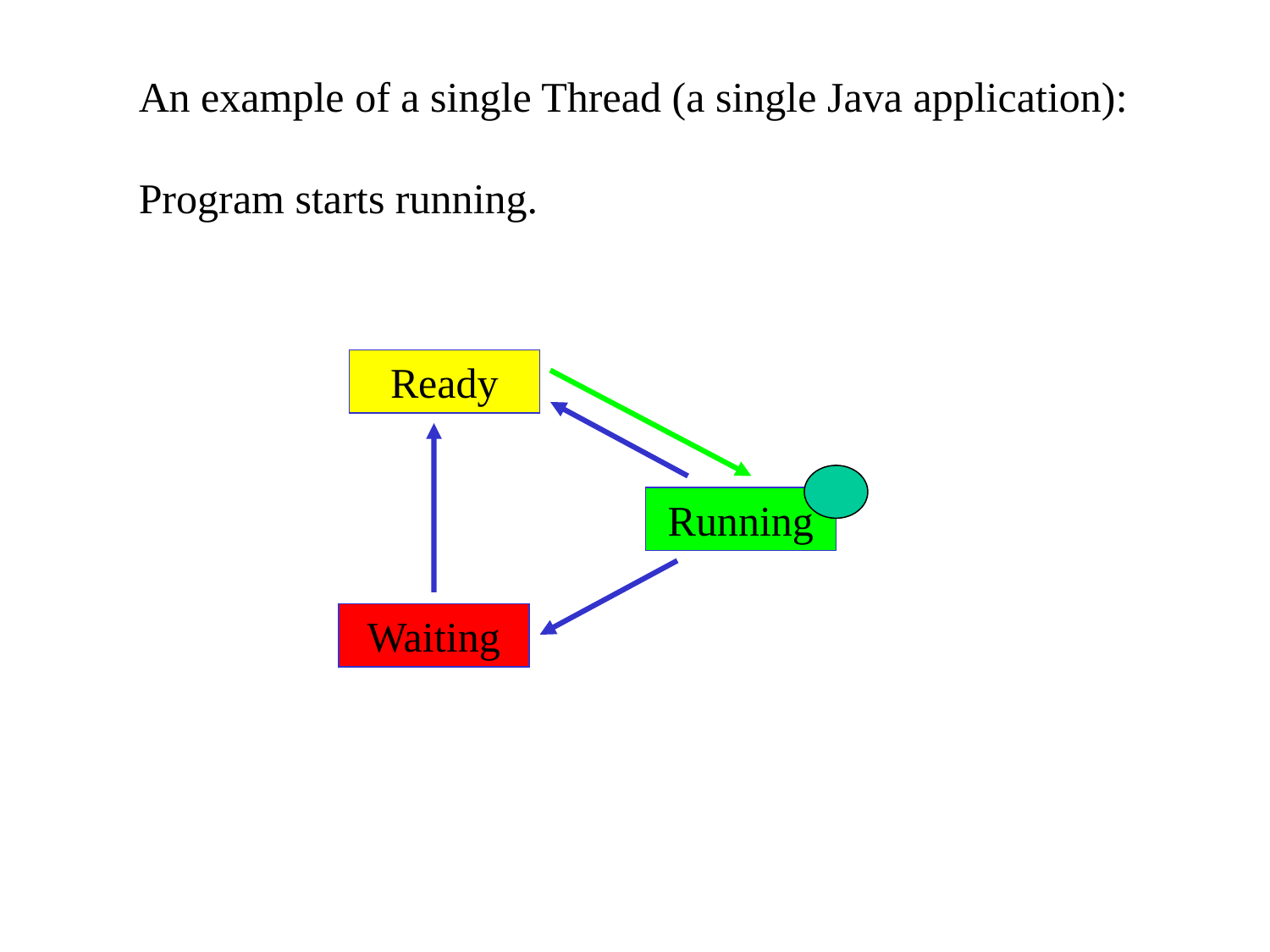

An example of a single Thread (a single Java application):

Program starts running.
Ready

Running

Waiting